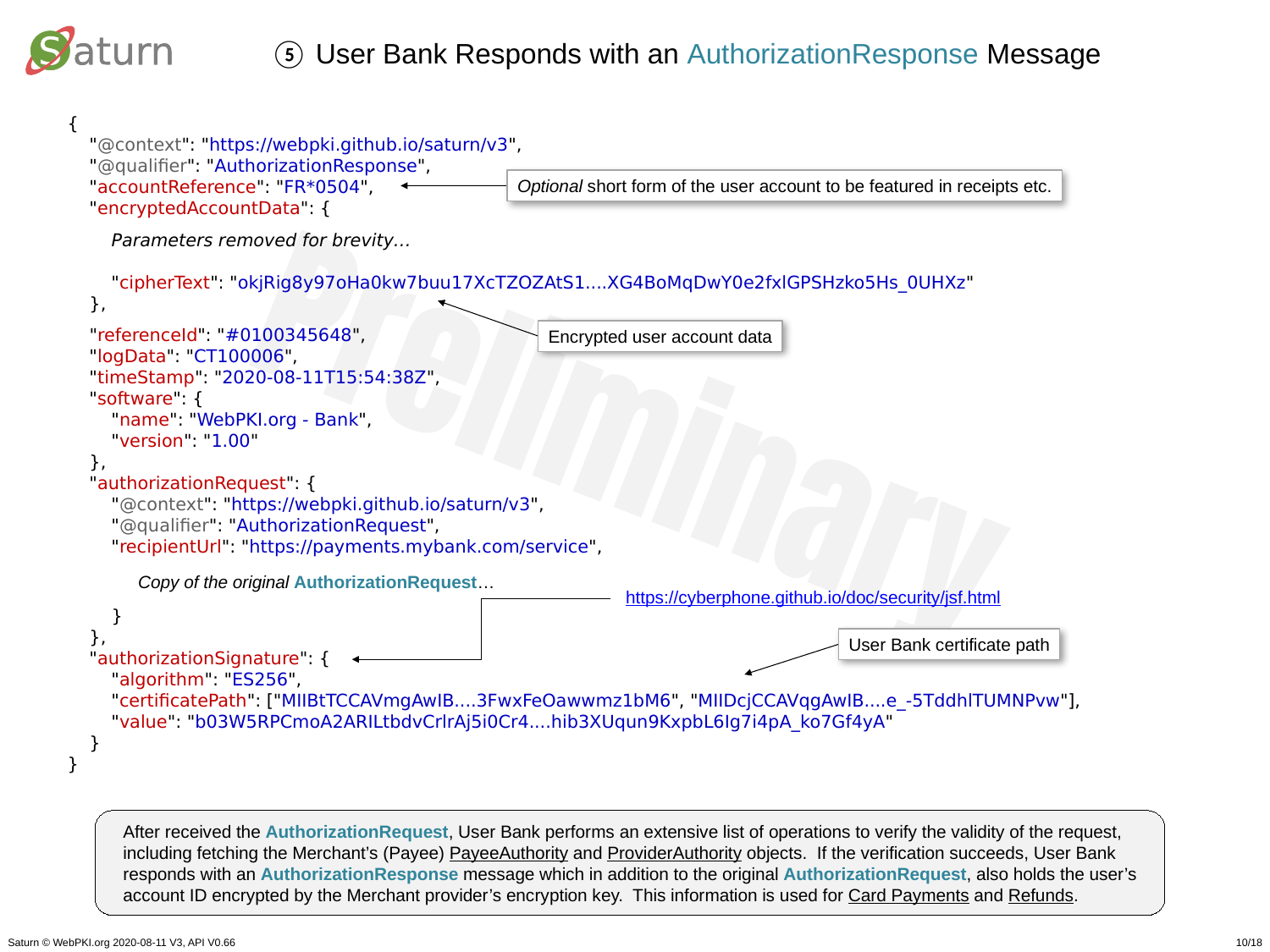

⑤ User Bank Responds with an AuthorizationResponse Message
{
    "@context": "https://webpki.github.io/saturn/v3",
    "@qualifier": "AuthorizationResponse",
    "accountReference": "FR*0504",
    "encryptedAccountData": {
        Parameters removed for brevity…
        "cipherText": "okjRig8y97oHa0kw7buu17XcTZOZAtS1....XG4BoMqDwY0e2fxlGPSHzko5Hs_0UHXz"
    },
    "referenceId": "#0100345648",
    "logData": "CT100006",
    "timeStamp": "2020-08-11T15:54:38Z",
    "software": {
        "name": "WebPKI.org - Bank",
        "version": "1.00"
    },
    "authorizationRequest": {
        "@context": "https://webpki.github.io/saturn/v3",
        "@qualifier": "AuthorizationRequest",
        "recipientUrl": "https://payments.mybank.com/service",
            Copy of the original AuthorizationRequest…
        }
    },
    "authorizationSignature": {
        "algorithm": "ES256",
        "certificatePath": ["MIIBtTCCAVmgAwIB....3FwxFeOawwmz1bM6", "MIIDcjCCAVqgAwIB....e_-5TddhlTUMNPvw"],
        "value": "b03W5RPCmoA2ARILtbdvCrlrAj5i0Cr4....hib3XUqun9KxpbL6Ig7i4pA_ko7Gf4yA"
    }
}
Optional short form of the user account to be featured in receipts etc.
Encrypted user account data
https://cyberphone.github.io/doc/security/jsf.html

User Bank certificate path
After received the AuthorizationRequest, User Bank performs an extensive list of operations to verify the validity of the request, including fetching the Merchant’s (Payee) PayeeAuthority and ProviderAuthority objects.  If the verification succeeds, User Bank responds with an AuthorizationResponse message which in addition to the original AuthorizationRequest, also holds the user’s account ID encrypted by the Merchant provider’s encryption key.  This information is used for Card Payments and Refunds.